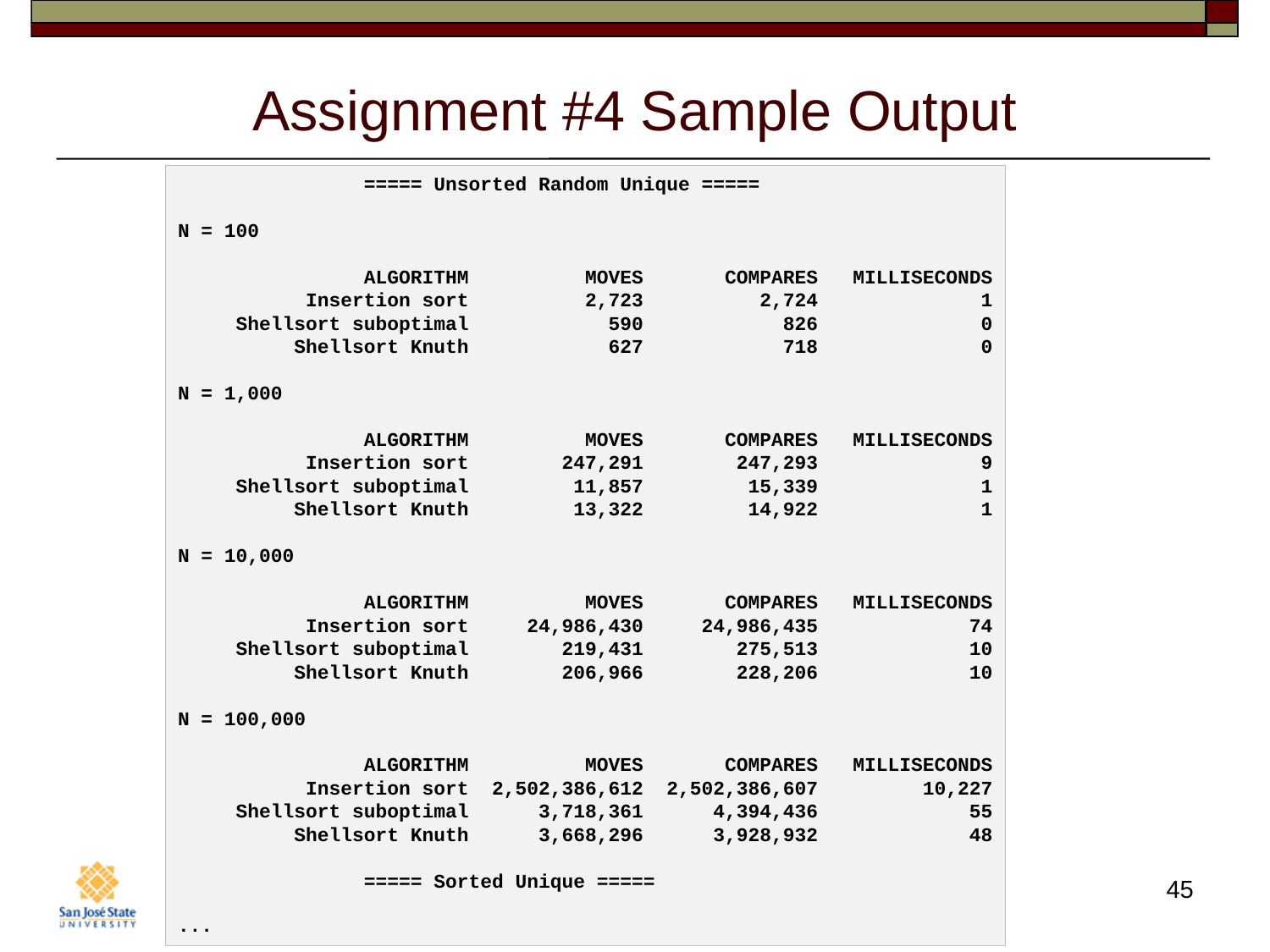

# Assignment #4 Sample Output
                ===== Unsorted Random Unique =====
N = 100
                ALGORITHM          MOVES       COMPARES   MILLISECONDS
           Insertion sort          2,723          2,724              1
     Shellsort suboptimal            590            826              0
          Shellsort Knuth            627            718              0
N = 1,000
                ALGORITHM          MOVES       COMPARES   MILLISECONDS
           Insertion sort        247,291        247,293              9
     Shellsort suboptimal         11,857         15,339              1
          Shellsort Knuth         13,322         14,922              1
N = 10,000
                ALGORITHM          MOVES       COMPARES   MILLISECONDS
           Insertion sort     24,986,430     24,986,435             74
     Shellsort suboptimal        219,431        275,513             10
          Shellsort Knuth        206,966        228,206             10
N = 100,000
                ALGORITHM          MOVES       COMPARES   MILLISECONDS
           Insertion sort  2,502,386,612  2,502,386,607         10,227
     Shellsort suboptimal      3,718,361      4,394,436             55
          Shellsort Knuth      3,668,296      3,928,932             48
                ===== Sorted Unique =====
...
45